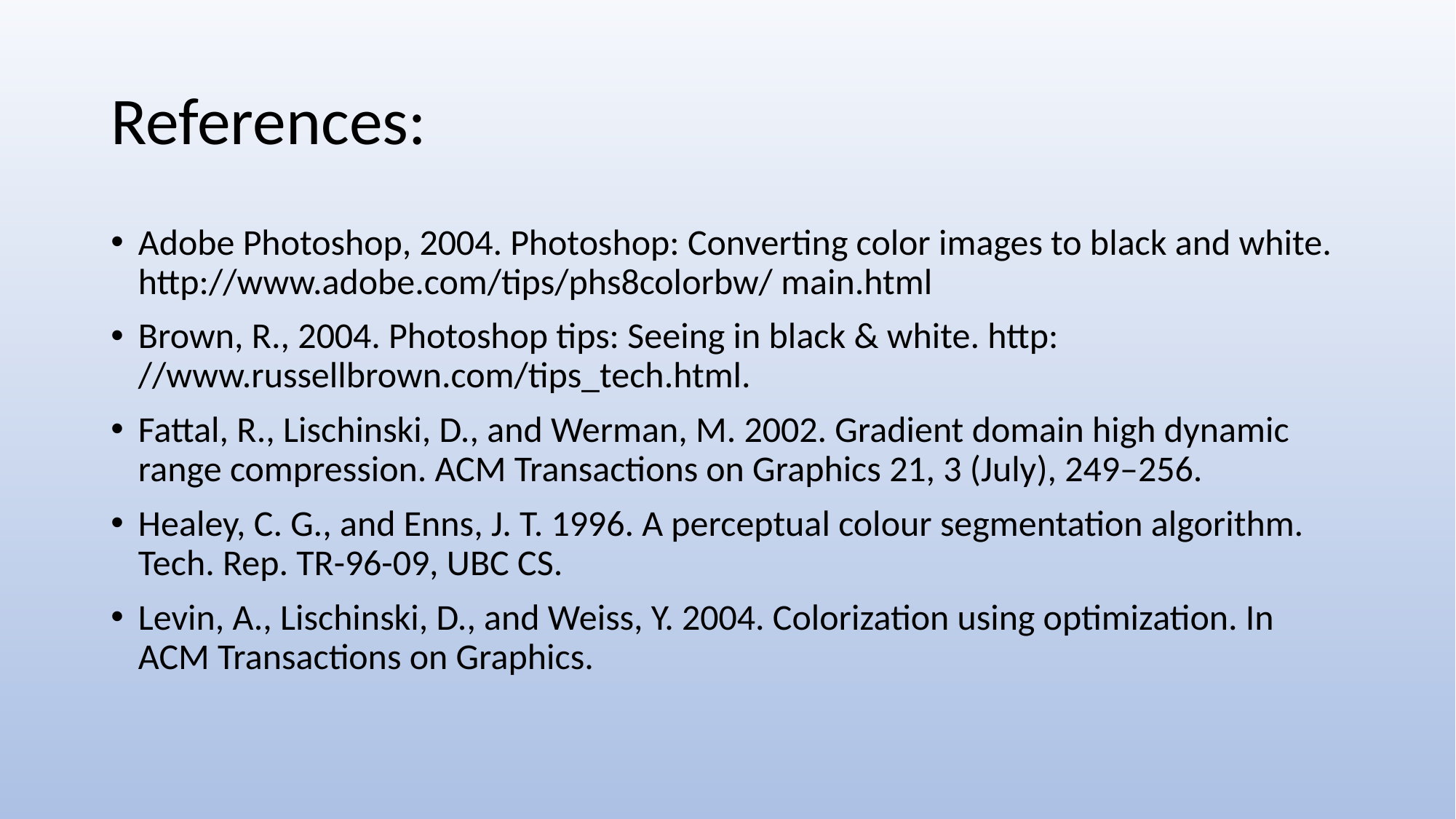

# References:
Adobe Photoshop, 2004. Photoshop: Converting color images to black and white. http://www.adobe.com/tips/phs8colorbw/ main.html
Brown, R., 2004. Photoshop tips: Seeing in black & white. http: //www.russellbrown.com/tips_tech.html.
Fattal, R., Lischinski, D., and Werman, M. 2002. Gradient domain high dynamic range compression. ACM Transactions on Graphics 21, 3 (July), 249–256.
Healey, C. G., and Enns, J. T. 1996. A perceptual colour segmentation algorithm. Tech. Rep. TR-96-09, UBC CS.
Levin, A., Lischinski, D., and Weiss, Y. 2004. Colorization using optimization. In ACM Transactions on Graphics.